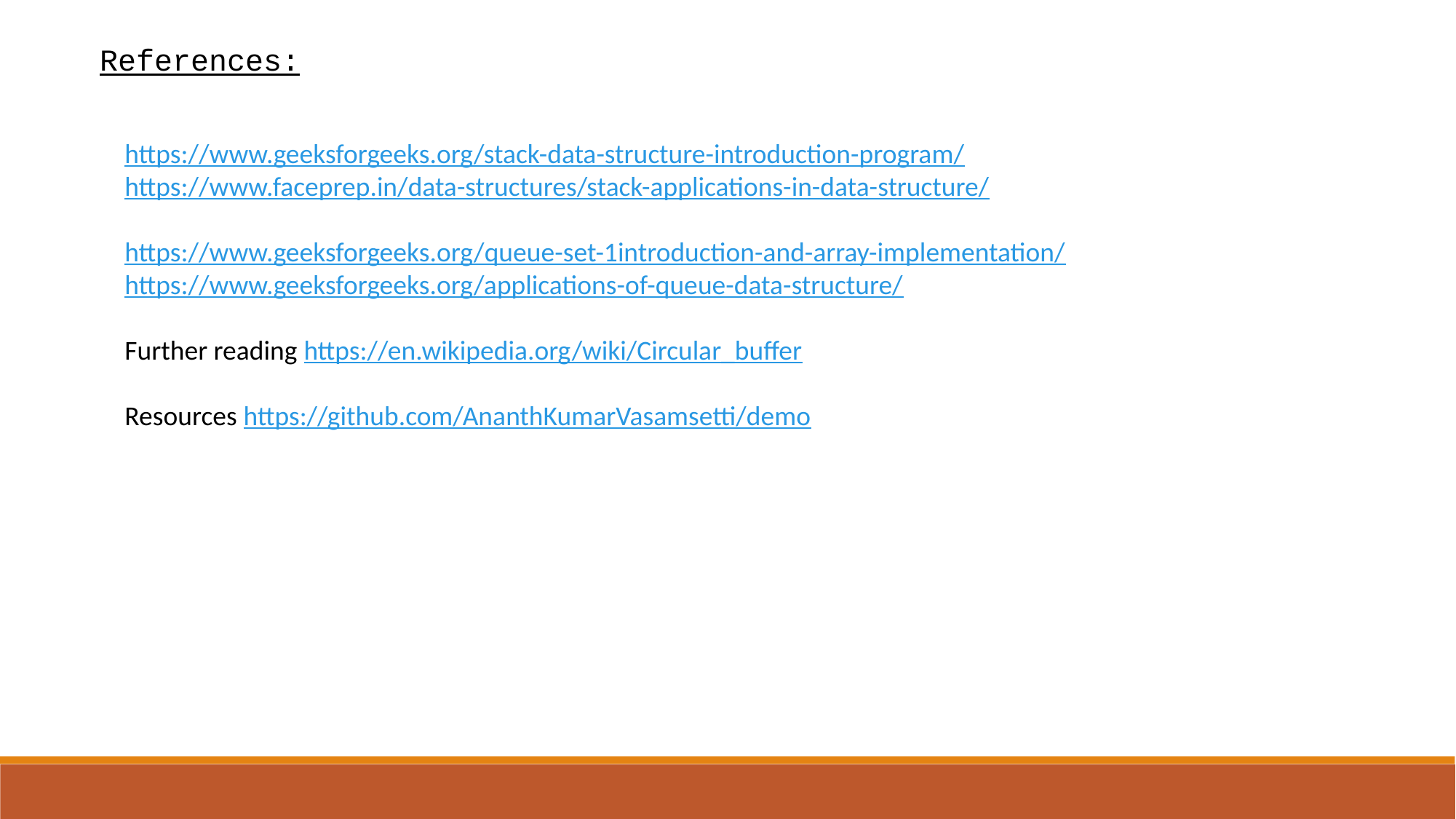

References:
https://www.geeksforgeeks.org/stack-data-structure-introduction-program/
https://www.faceprep.in/data-structures/stack-applications-in-data-structure/

https://www.geeksforgeeks.org/queue-set-1introduction-and-array-implementation/
https://www.geeksforgeeks.org/applications-of-queue-data-structure/

Further reading https://en.wikipedia.org/wiki/Circular_buffer

Resources https://github.com/AnanthKumarVasamsetti/demo